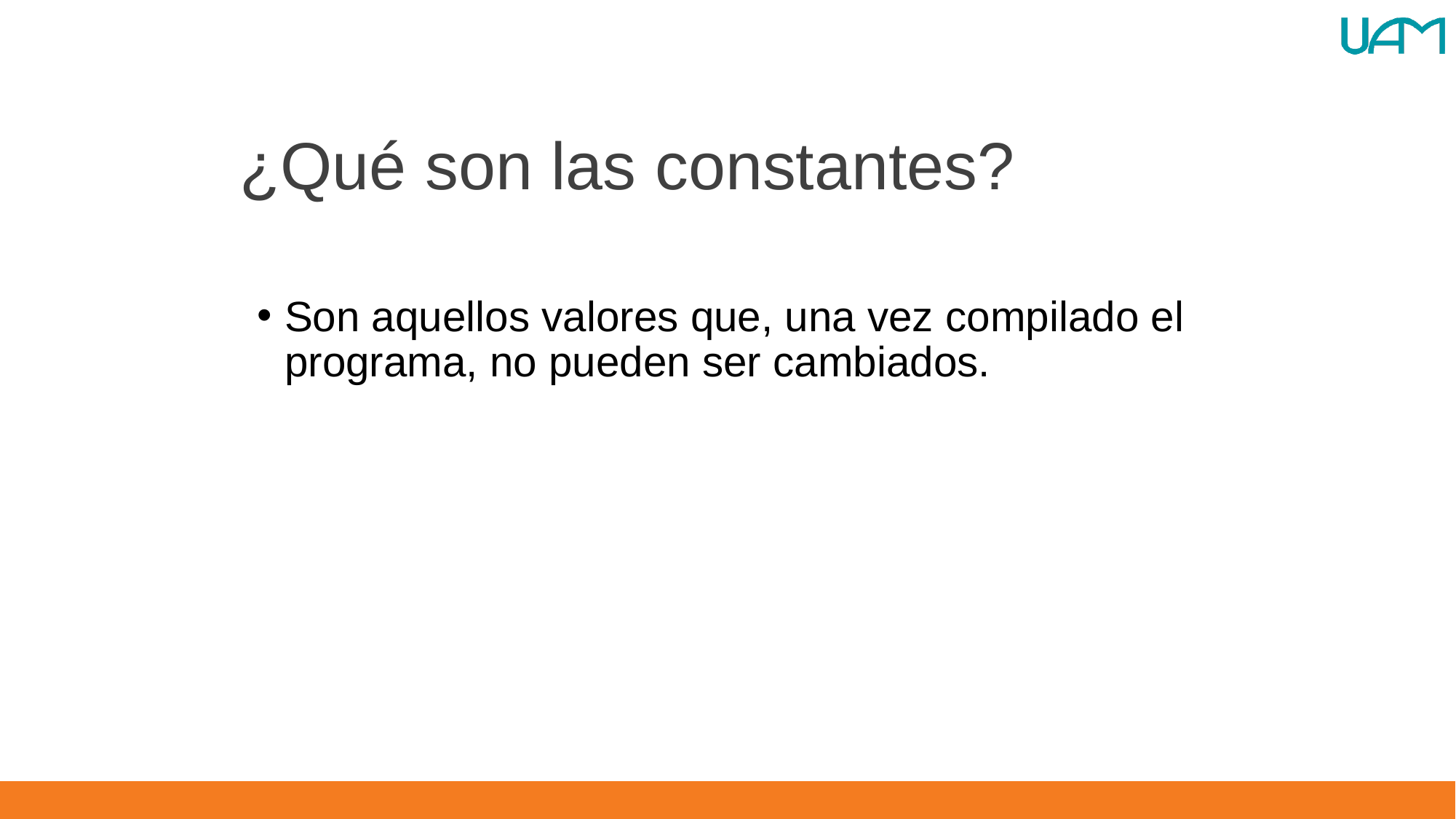

# ¿Qué son las constantes?
Son aquellos valores que, una vez compilado el programa, no pueden ser cambiados.